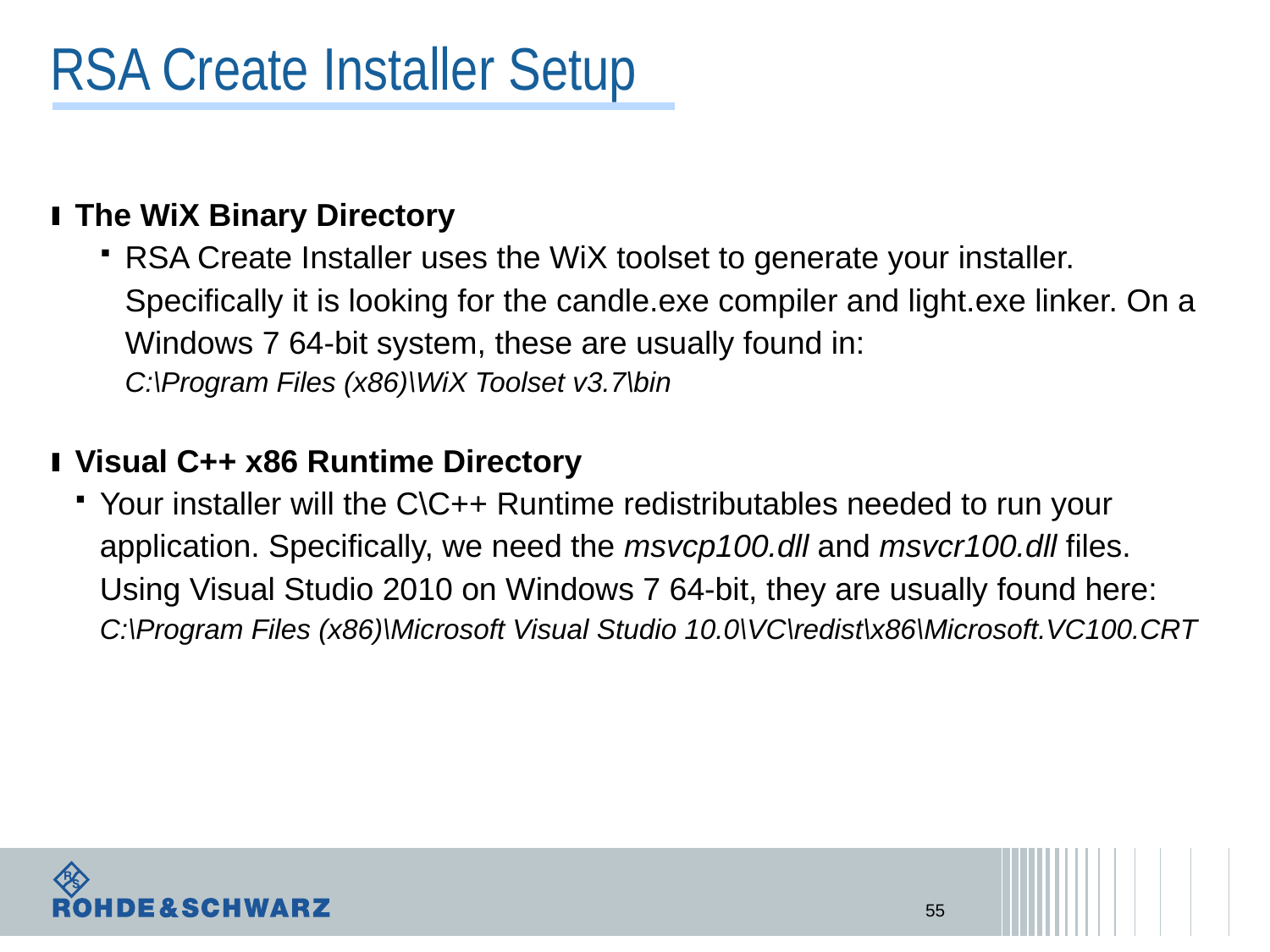

# RSA Create Installer Setup
The WiX Binary Directory
RSA Create Installer uses the WiX toolset to generate your installer. Specifically it is looking for the candle.exe compiler and light.exe linker. On a Windows 7 64-bit system, these are usually found in:
C:\Program Files (x86)\WiX Toolset v3.7\bin

Visual C++ x86 Runtime Directory
Your installer will the C\C++ Runtime redistributables needed to run your application. Specifically, we need the msvcp100.dll and msvcr100.dll files.
Using Visual Studio 2010 on Windows 7 64-bit, they are usually found here:
C:\Program Files (x86)\Microsoft Visual Studio 10.0\VC\redist\x86\Microsoft.VC100.CRT

55